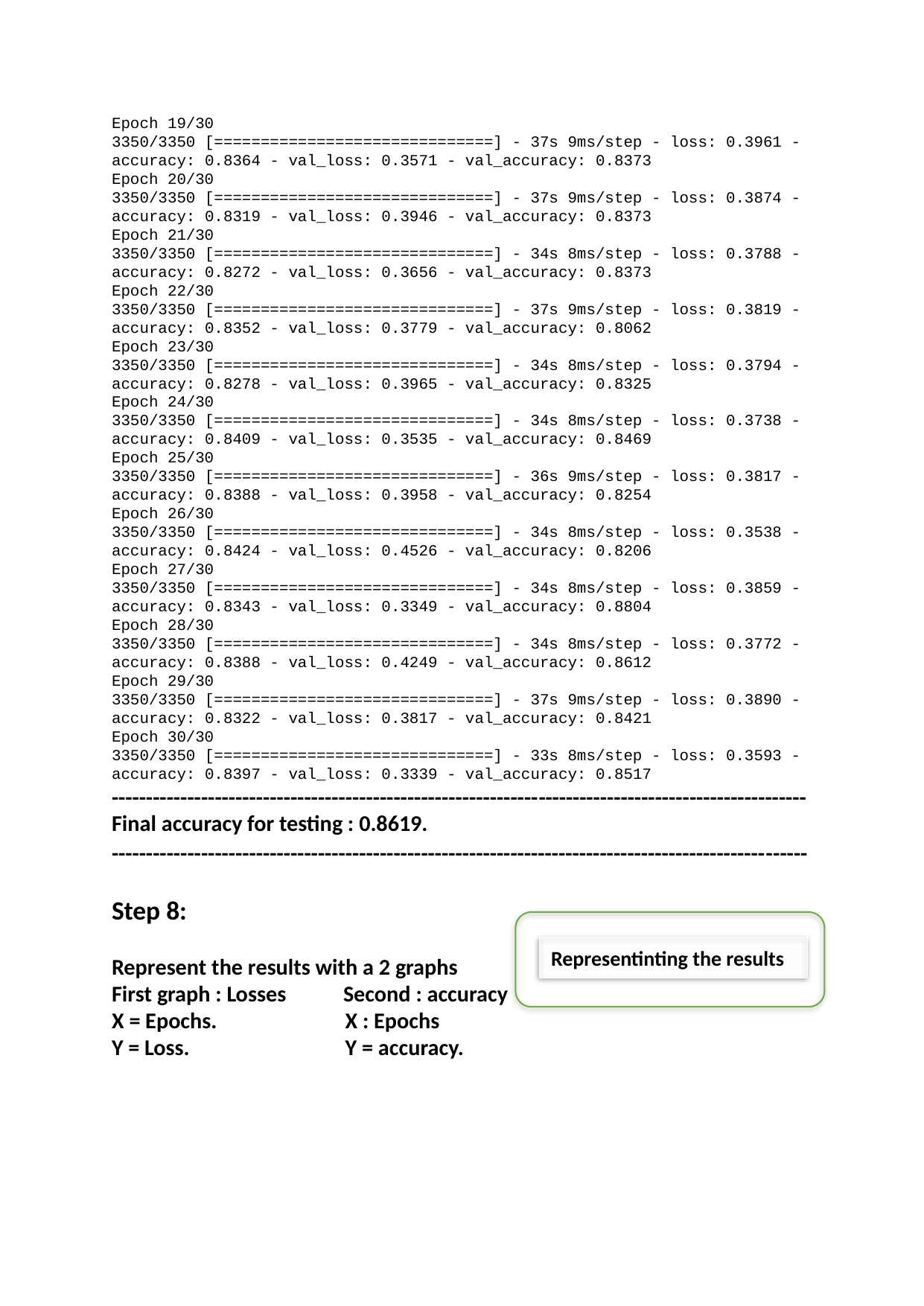

Epoch 19/30
3350/3350 [==============================] - 37s 9ms/step - loss: 0.3961 - accuracy: 0.8364 - val_loss: 0.3571 - val_accuracy: 0.8373
Epoch 20/30
3350/3350 [==============================] - 37s 9ms/step - loss: 0.3874 - accuracy: 0.8319 - val_loss: 0.3946 - val_accuracy: 0.8373
Epoch 21/30
3350/3350 [==============================] - 34s 8ms/step - loss: 0.3788 - accuracy: 0.8272 - val_loss: 0.3656 - val_accuracy: 0.8373
Epoch 22/30
3350/3350 [==============================] - 37s 9ms/step - loss: 0.3819 - accuracy: 0.8352 - val_loss: 0.3779 - val_accuracy: 0.8062
Epoch 23/30
3350/3350 [==============================] - 34s 8ms/step - loss: 0.3794 - accuracy: 0.8278 - val_loss: 0.3965 - val_accuracy: 0.8325
Epoch 24/30
3350/3350 [==============================] - 34s 8ms/step - loss: 0.3738 - accuracy: 0.8409 - val_loss: 0.3535 - val_accuracy: 0.8469
Epoch 25/30
3350/3350 [==============================] - 36s 9ms/step - loss: 0.3817 - accuracy: 0.8388 - val_loss: 0.3958 - val_accuracy: 0.8254
Epoch 26/30
3350/3350 [==============================] - 34s 8ms/step - loss: 0.3538 - accuracy: 0.8424 - val_loss: 0.4526 - val_accuracy: 0.8206
Epoch 27/30
3350/3350 [==============================] - 34s 8ms/step - loss: 0.3859 - accuracy: 0.8343 - val_loss: 0.3349 - val_accuracy: 0.8804
Epoch 28/30
3350/3350 [==============================] - 34s 8ms/step - loss: 0.3772 - accuracy: 0.8388 - val_loss: 0.4249 - val_accuracy: 0.8612
Epoch 29/30
3350/3350 [==============================] - 37s 9ms/step - loss: 0.3890 - accuracy: 0.8322 - val_loss: 0.3817 - val_accuracy: 0.8421
Epoch 30/30
3350/3350 [==============================] - 33s 8ms/step - loss: 0.3593 - accuracy: 0.8397 - val_loss: 0.3339 - val_accuracy: 0.8517
----------------------------------------------------------------------------------------------------- Final accuracy for testing : 0.8619.
-----------------------------------------------------------------------------------------------------

Step 8:

Representinting the results
Represent the results with a 2 graphs
First graph : Losses	Second : accuracy
X = Epochs.	X : Epochs
Y = Loss.	Y = accuracy.